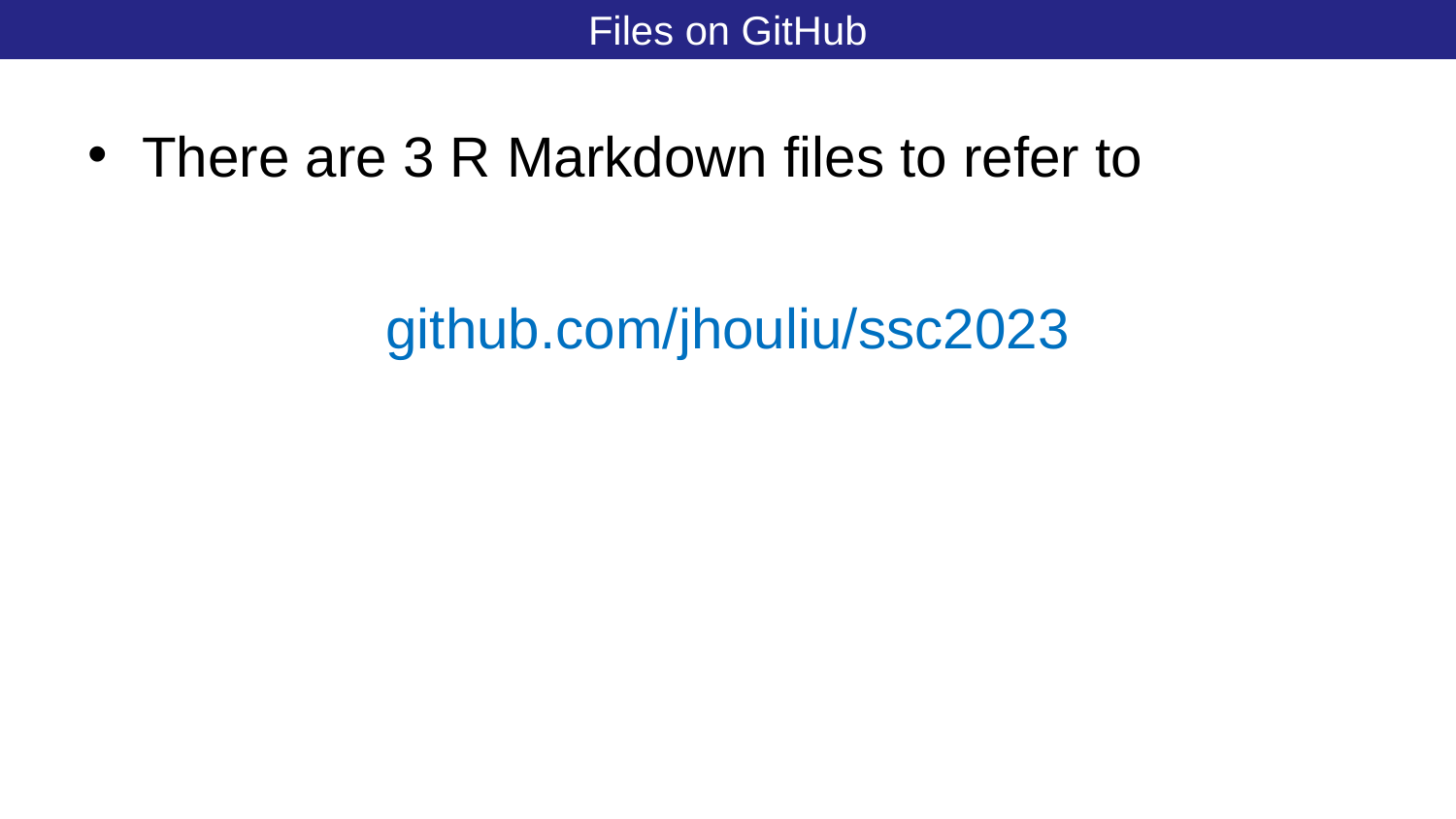

# Files on GitHub
2
There are 3 R Markdown files to refer to

github.com/jhouliu/ssc2023